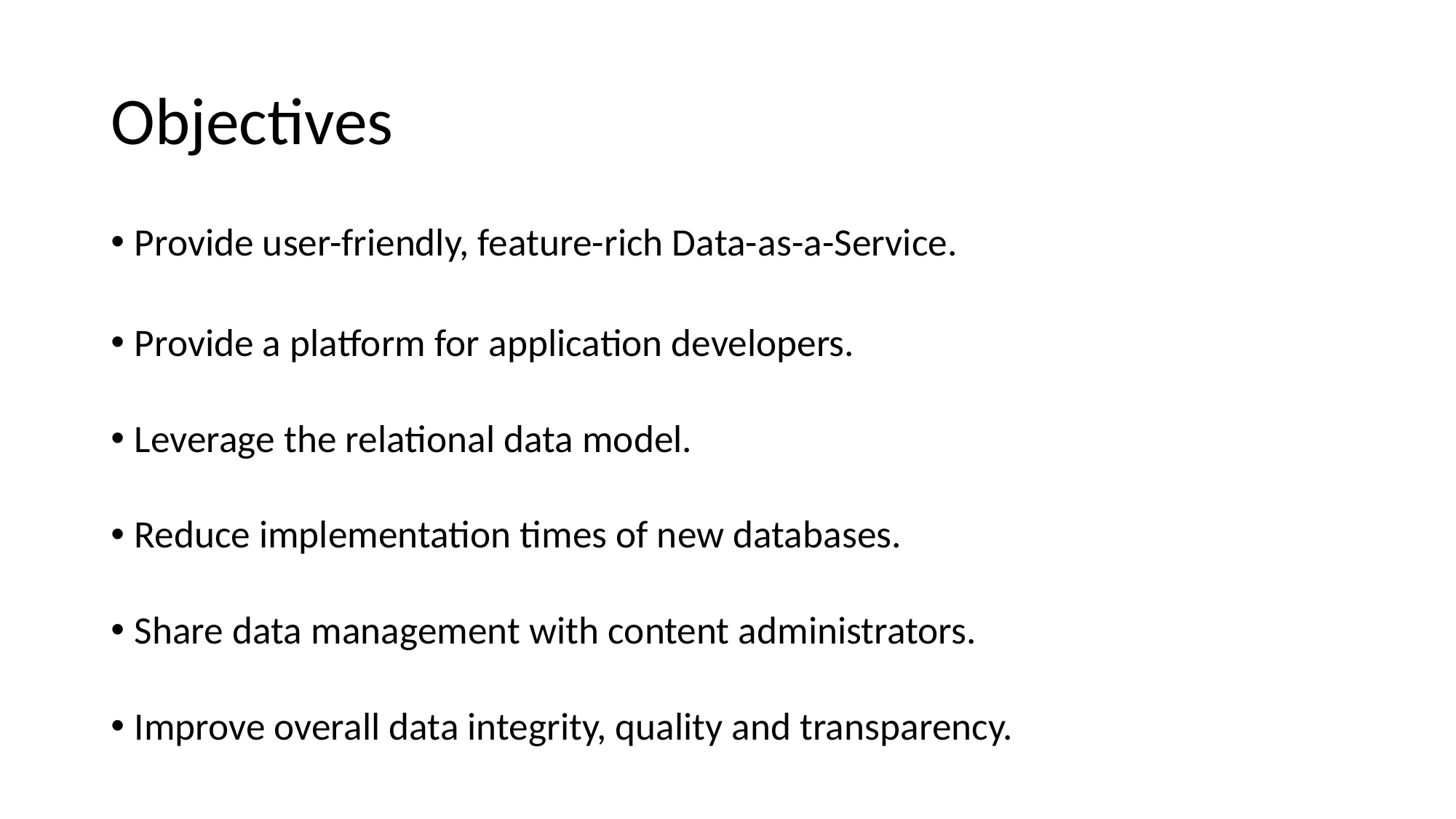

# Objectives
Provide user-friendly, feature-rich Data-as-a-Service.
Provide a platform for application developers.
Leverage the relational data model.
Reduce implementation times of new databases.
Share data management with content administrators.
Improve overall data integrity, quality and transparency.